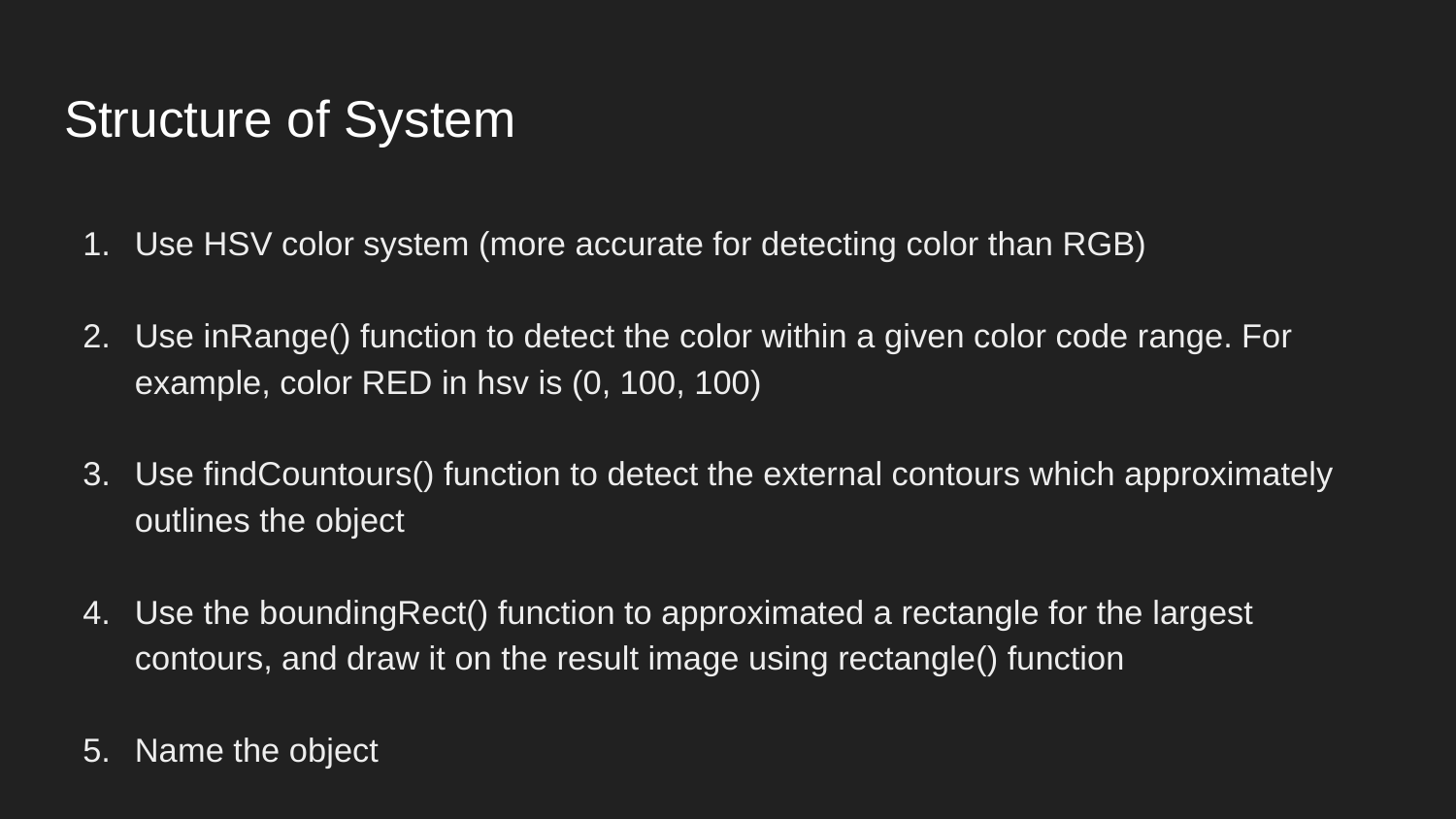

# Structure of System

Use HSV color system (more accurate for detecting color than RGB)

Use inRange() function to detect the color within a given color code range. For example, color RED in hsv is (0, 100, 100)

Use findCountours() function to detect the external contours which approximately outlines the object

Use the boundingRect() function to approximated a rectangle for the largest contours, and draw it on the result image using rectangle() function

Name the object